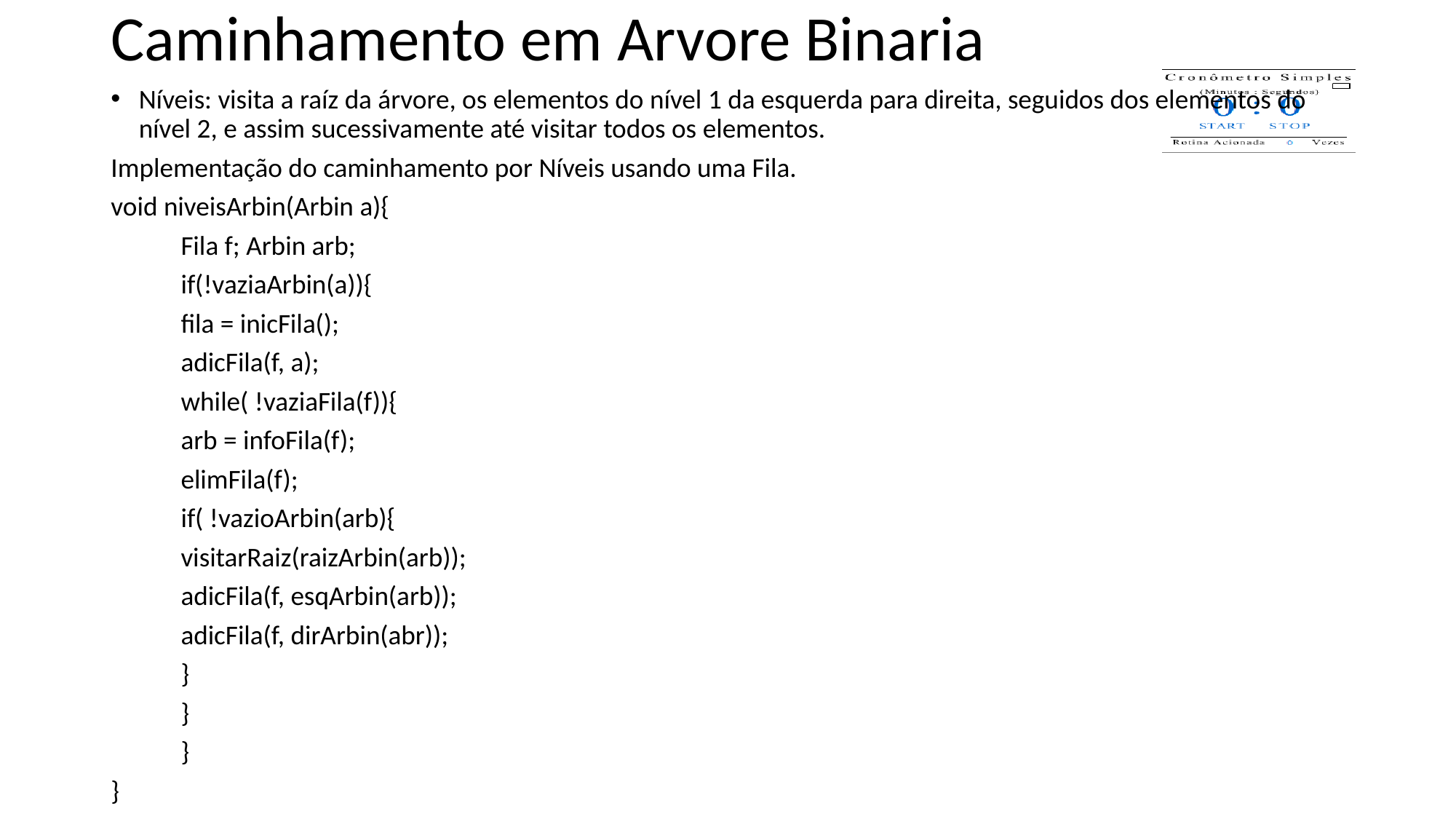

# Caminhamento em Arvore Binaria
Níveis: visita a raíz da árvore, os elementos do nível 1 da esquerda para direita, seguidos dos elementos do nível 2, e assim sucessivamente até visitar todos os elementos.
Implementação do caminhamento por Níveis usando uma Fila.
void niveisArbin(Arbin a){
	Fila f; Arbin arb;
	if(!vaziaArbin(a)){
		fila = inicFila();
		adicFila(f, a);
		while( !vaziaFila(f)){
			arb = infoFila(f);
			elimFila(f);
			if( !vazioArbin(arb){
				visitarRaiz(raizArbin(arb));
				adicFila(f, esqArbin(arb));
				adicFila(f, dirArbin(abr));
			}
		}
	}
}